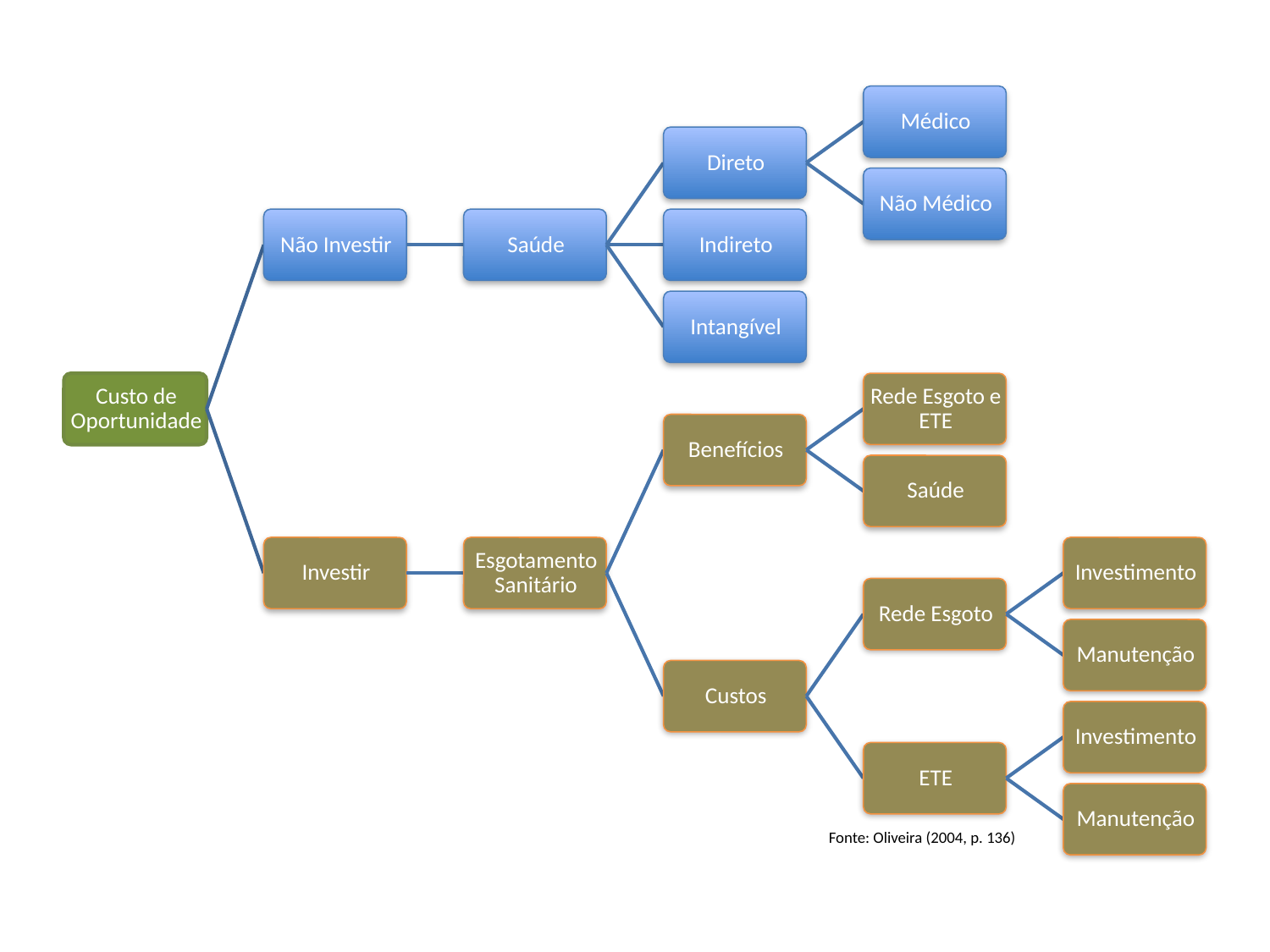

Custo de Oportunidade

Não Investir

Saúde

Direto

Médico

Não Médico

Indireto

Intangível

Investir

Esgotamento Sanitário

Benefícios

Rede Esgoto e ETE

Saúde

Custos

Rede Esgoto

Investimento

Manutenção

ETE

Investimento

Manutenção
Fonte: Oliveira (2004, p. 136)